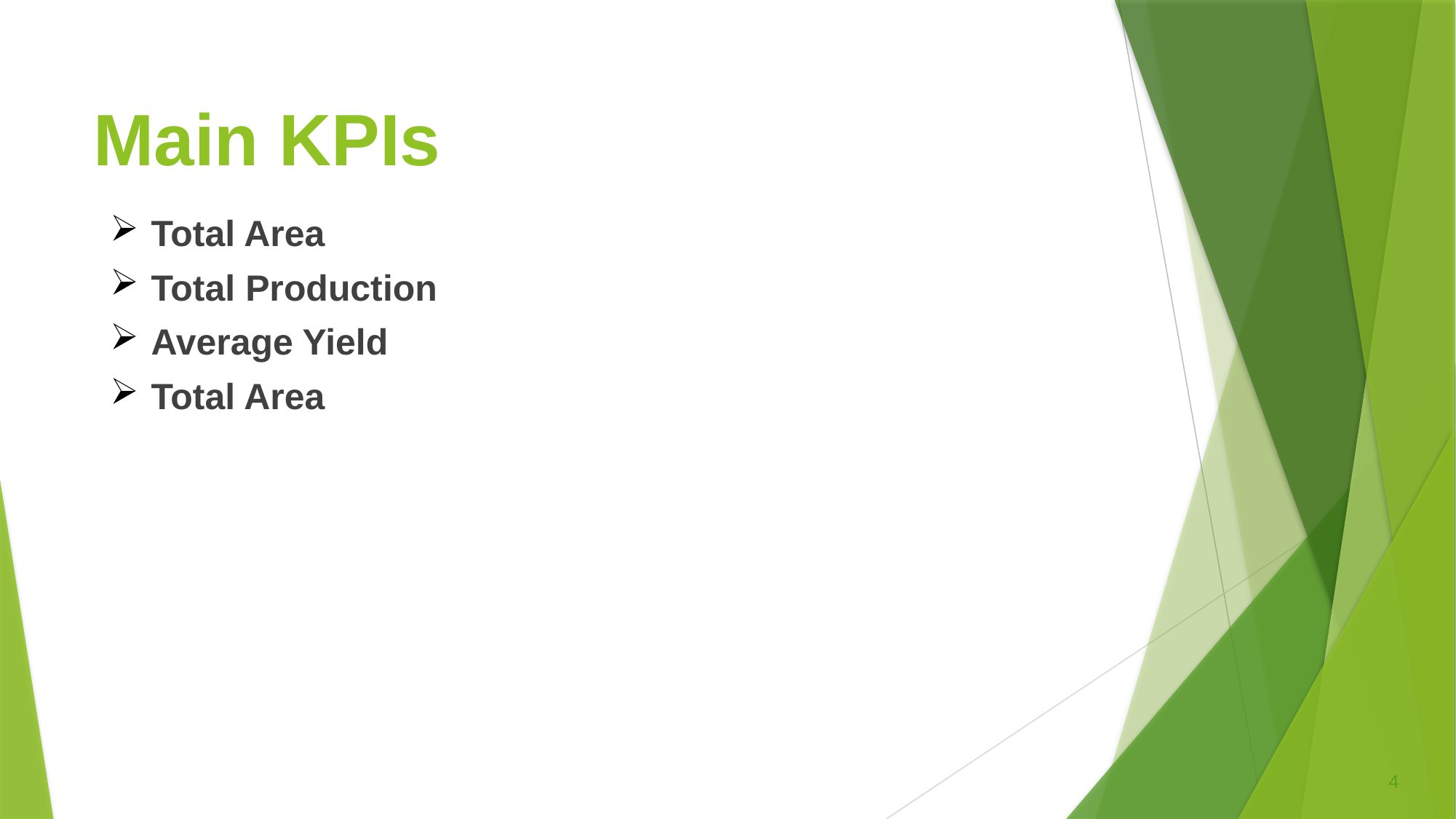

# Main KPIs
Total Area
Total Production
Average Yield
Total Area

4